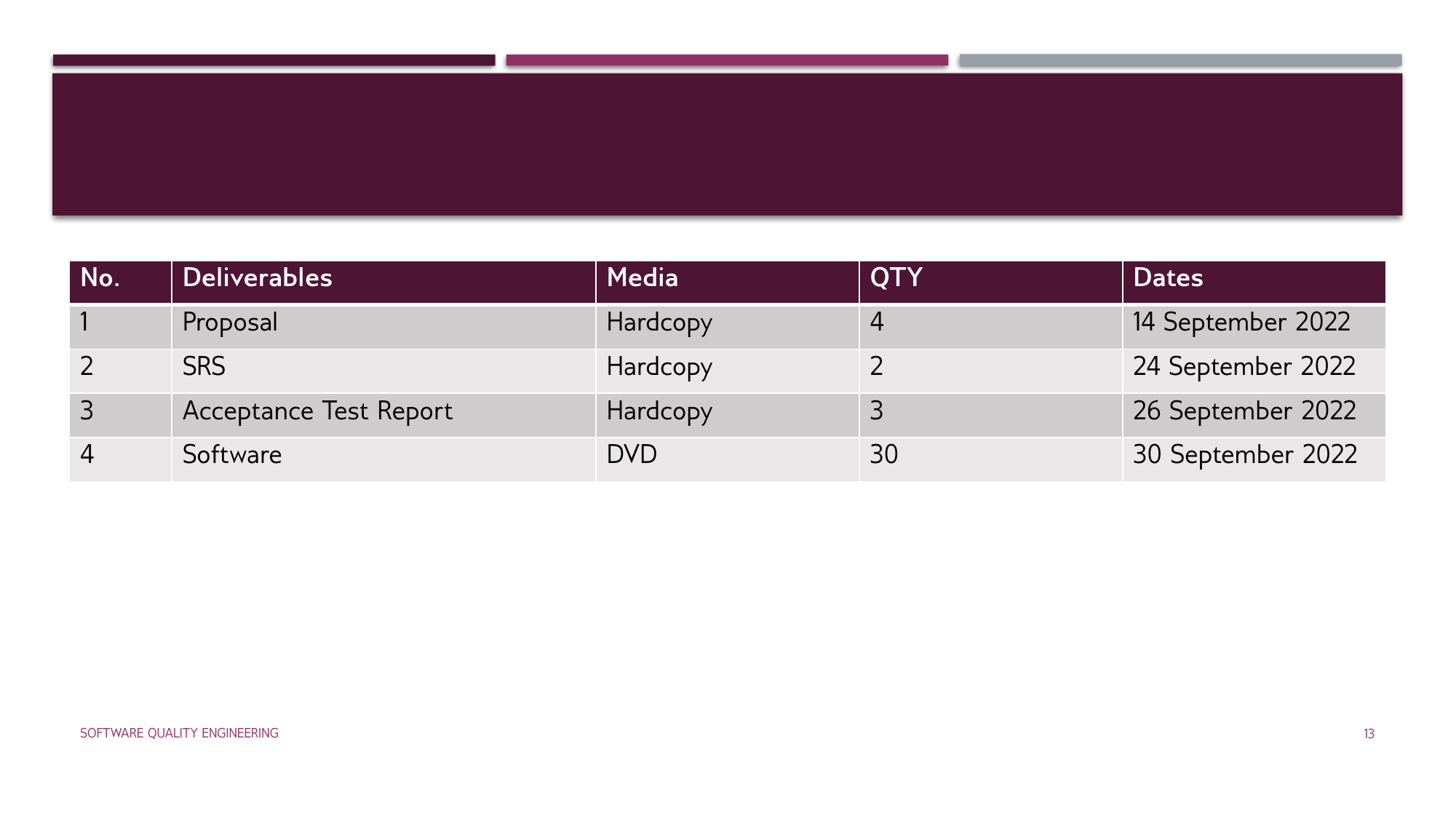

#
| No. | Deliverables | Media | QTY | Dates |
| --- | --- | --- | --- | --- |
| 1 | Proposal | Hardcopy | 4 | 14 September 2022 |
| 2 | SRS | Hardcopy | 2 | 24 September 2022 |
| 3 | Acceptance Test Report | Hardcopy | 3 | 26 September 2022 |
| 4 | Software | DVD | 30 | 30 September 2022 |
Software Quality Engineering
13